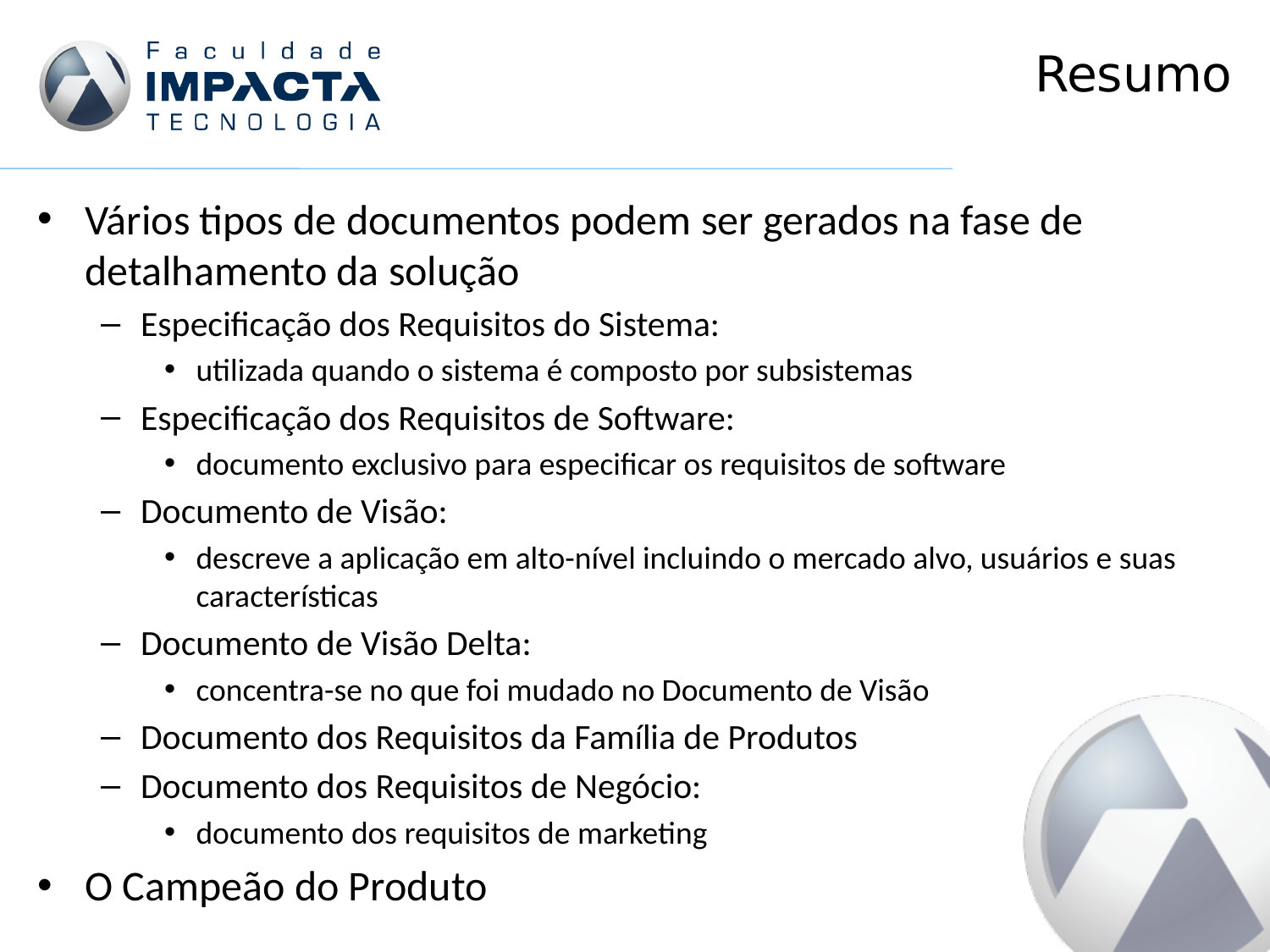

# Resumo
Vários tipos de documentos podem ser gerados na fase de detalhamento da solução
Especificação dos Requisitos do Sistema:
utilizada quando o sistema é composto por subsistemas
Especificação dos Requisitos de Software:
documento exclusivo para especificar os requisitos de software
Documento de Visão:
descreve a aplicação em alto-nível incluindo o mercado alvo, usuários e suas características
Documento de Visão Delta:
concentra-se no que foi mudado no Documento de Visão
Documento dos Requisitos da Família de Produtos
Documento dos Requisitos de Negócio:
documento dos requisitos de marketing
O Campeão do Produto